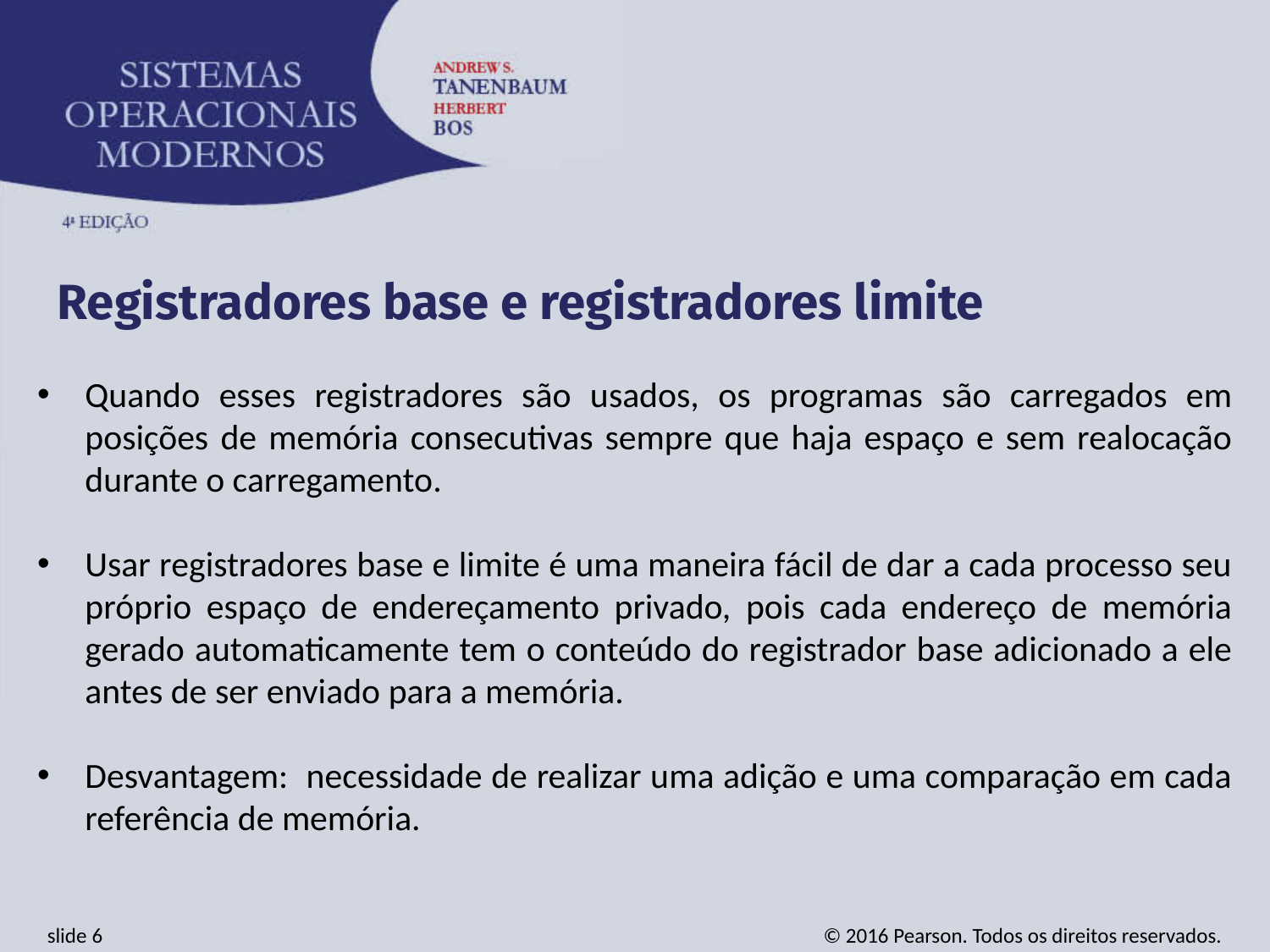

Registradores base e registradores limite
Quando esses registradores são usados, os programas são carregados em posições de memória consecutivas sempre que haja espaço e sem realocação durante o carregamento.

Usar registradores base e limite é uma maneira fácil de dar a cada processo seu próprio espaço de endereçamento privado, pois cada endereço de memória gerado automaticamente tem o conteúdo do registrador base adicionado a ele antes de ser enviado para a memória.

Desvantagem:  necessidade de realizar uma adição e uma comparação em cada referência de memória.